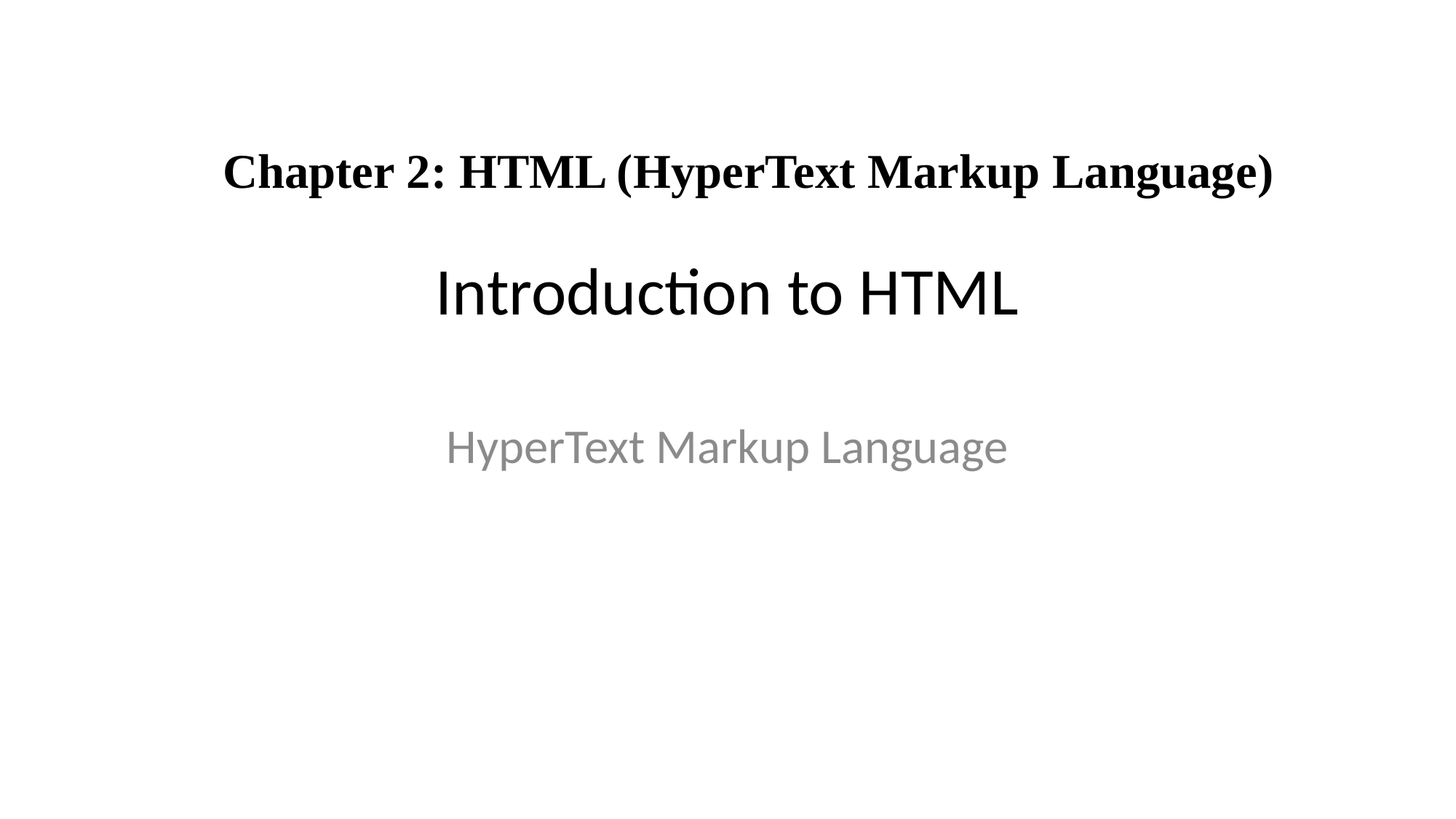

Chapter 2: HTML (HyperText Markup Language)
Introduction to HTML
HyperText Markup Language